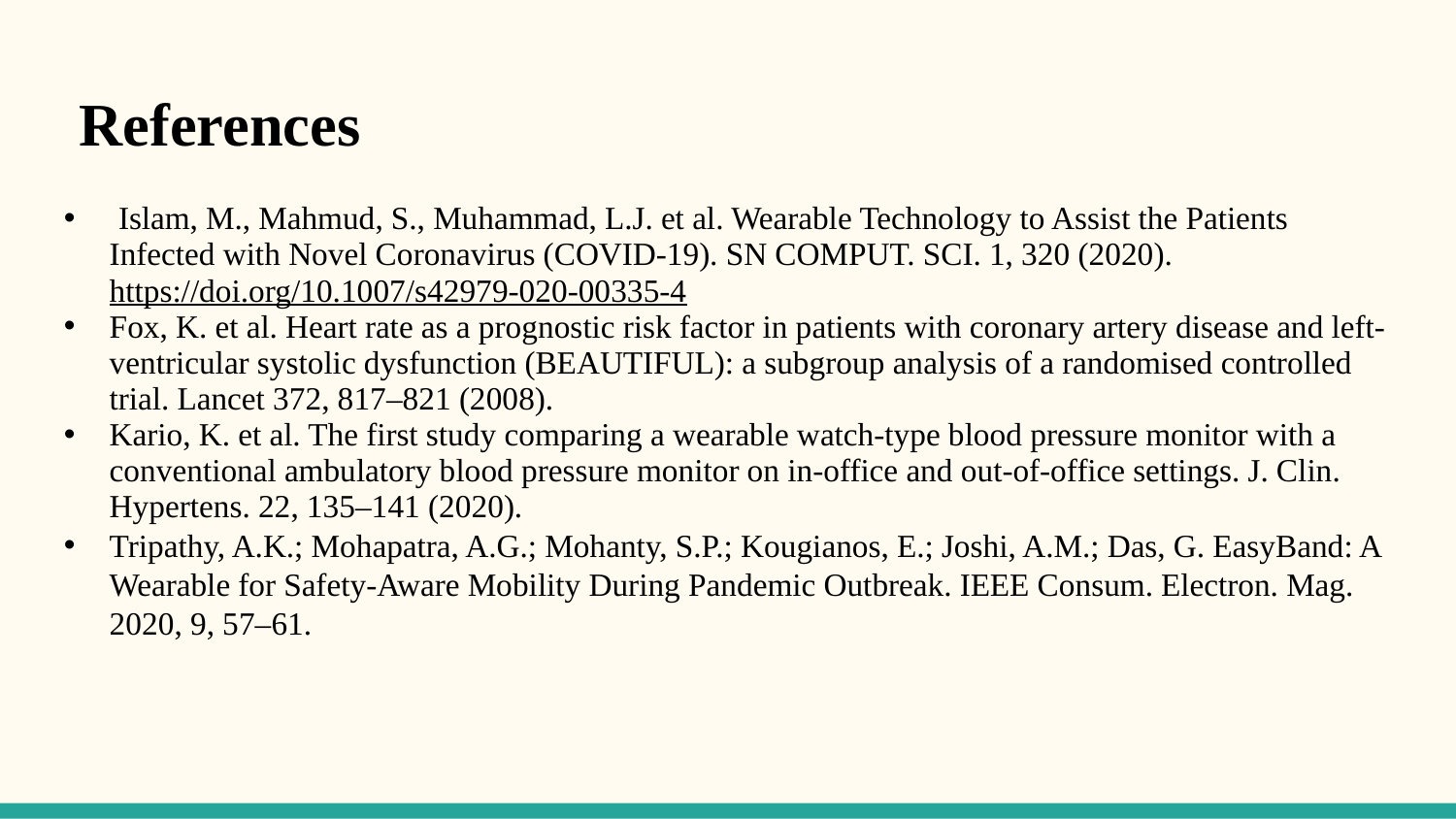

References
 Islam, M., Mahmud, S., Muhammad, L.J. et al. Wearable Technology to Assist the Patients Infected with Novel Coronavirus (COVID-19). SN COMPUT. SCI. 1, 320 (2020). https://doi.org/10.1007/s42979-020-00335-4
Fox, K. et al. Heart rate as a prognostic risk factor in patients with coronary artery disease and left-ventricular systolic dysfunction (BEAUTIFUL): a subgroup analysis of a randomised controlled trial. Lancet 372, 817–821 (2008).
Kario, K. et al. The first study comparing a wearable watch-type blood pressure monitor with a conventional ambulatory blood pressure monitor on in-office and out-of-office settings. J. Clin. Hypertens. 22, 135–141 (2020).
Tripathy, A.K.; Mohapatra, A.G.; Mohanty, S.P.; Kougianos, E.; Joshi, A.M.; Das, G. EasyBand: A Wearable for Safety-Aware Mobility During Pandemic Outbreak. IEEE Consum. Electron. Mag. 2020, 9, 57–61.